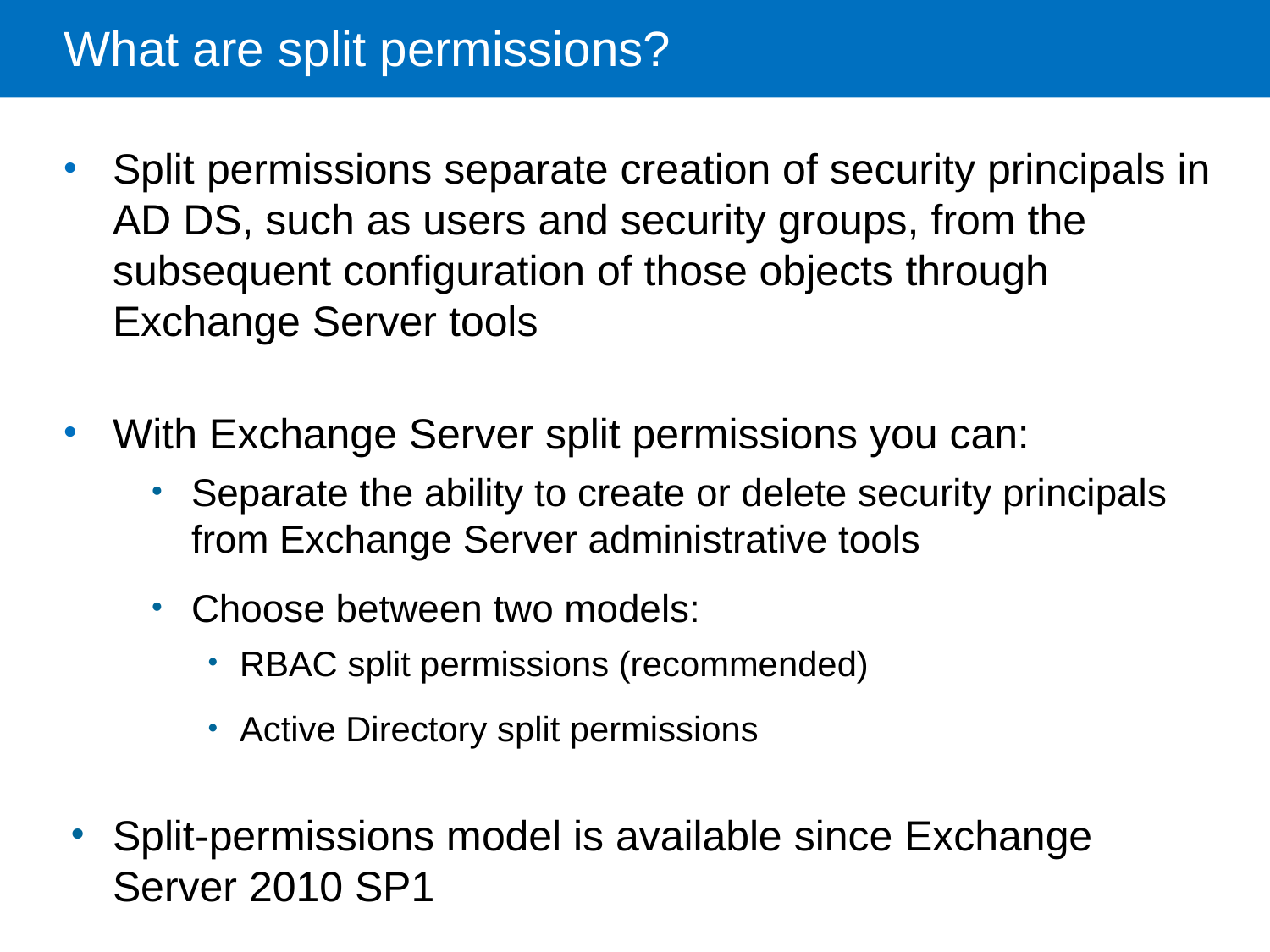

# What are split permissions?
Split permissions separate creation of security principals in AD DS, such as users and security groups, from the subsequent configuration of those objects through Exchange Server tools
With Exchange Server split permissions you can:
Separate the ability to create or delete security principals from Exchange Server administrative tools

Choose between two models:
RBAC split permissions (recommended)

Active Directory split permissions

Split-permissions model is available since Exchange Server 2010 SP1